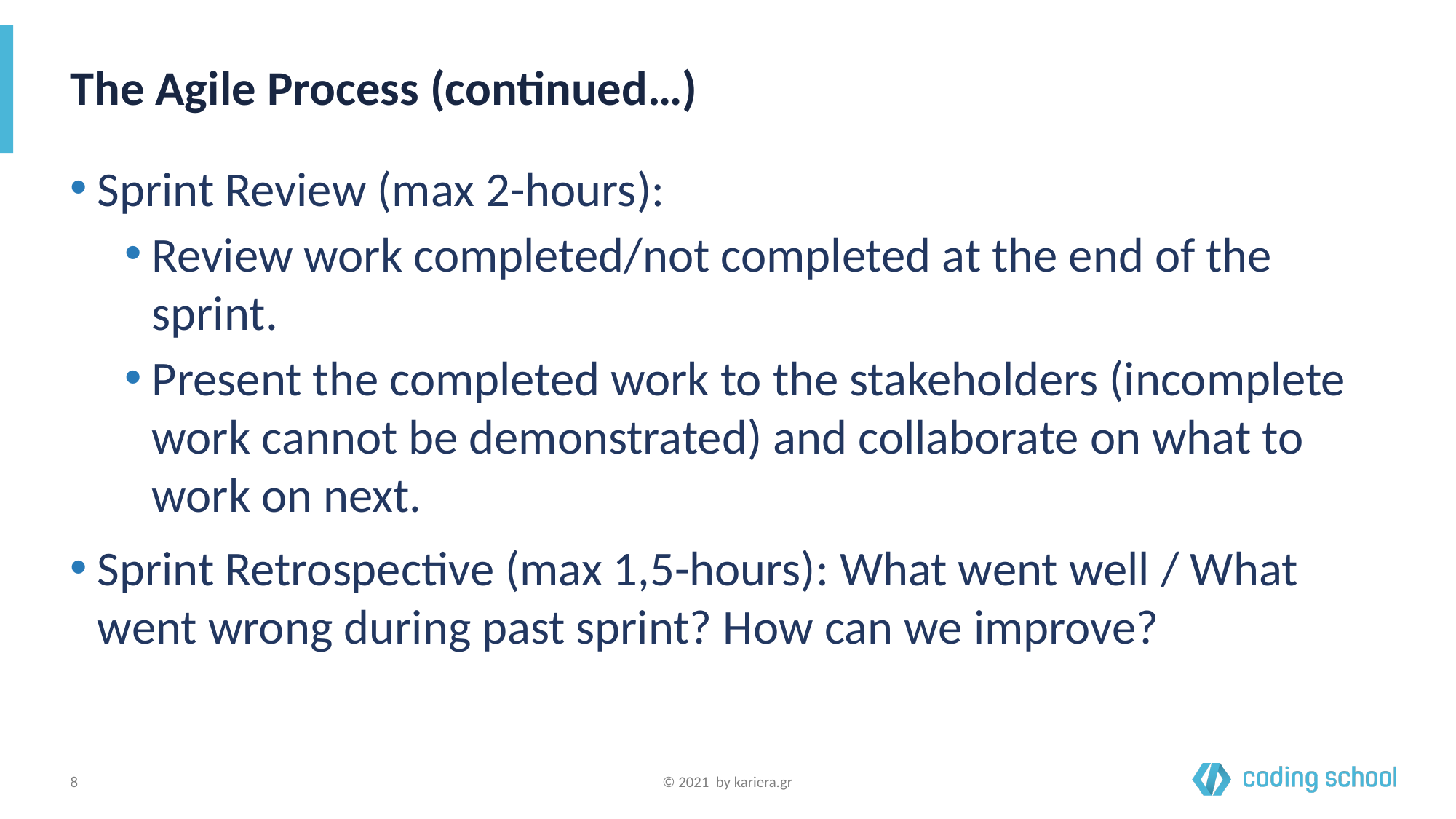

# The Agile Process (continued…)
Sprint Review (max 2-hours):
Review work completed/not completed at the end of the sprint.
Present the completed work to the stakeholders (incomplete work cannot be demonstrated) and collaborate on what to work on next.
Sprint Retrospective (max 1,5-hours): What went well / What went wrong during past sprint? How can we improve?
8
© 2021  by kariera.gr